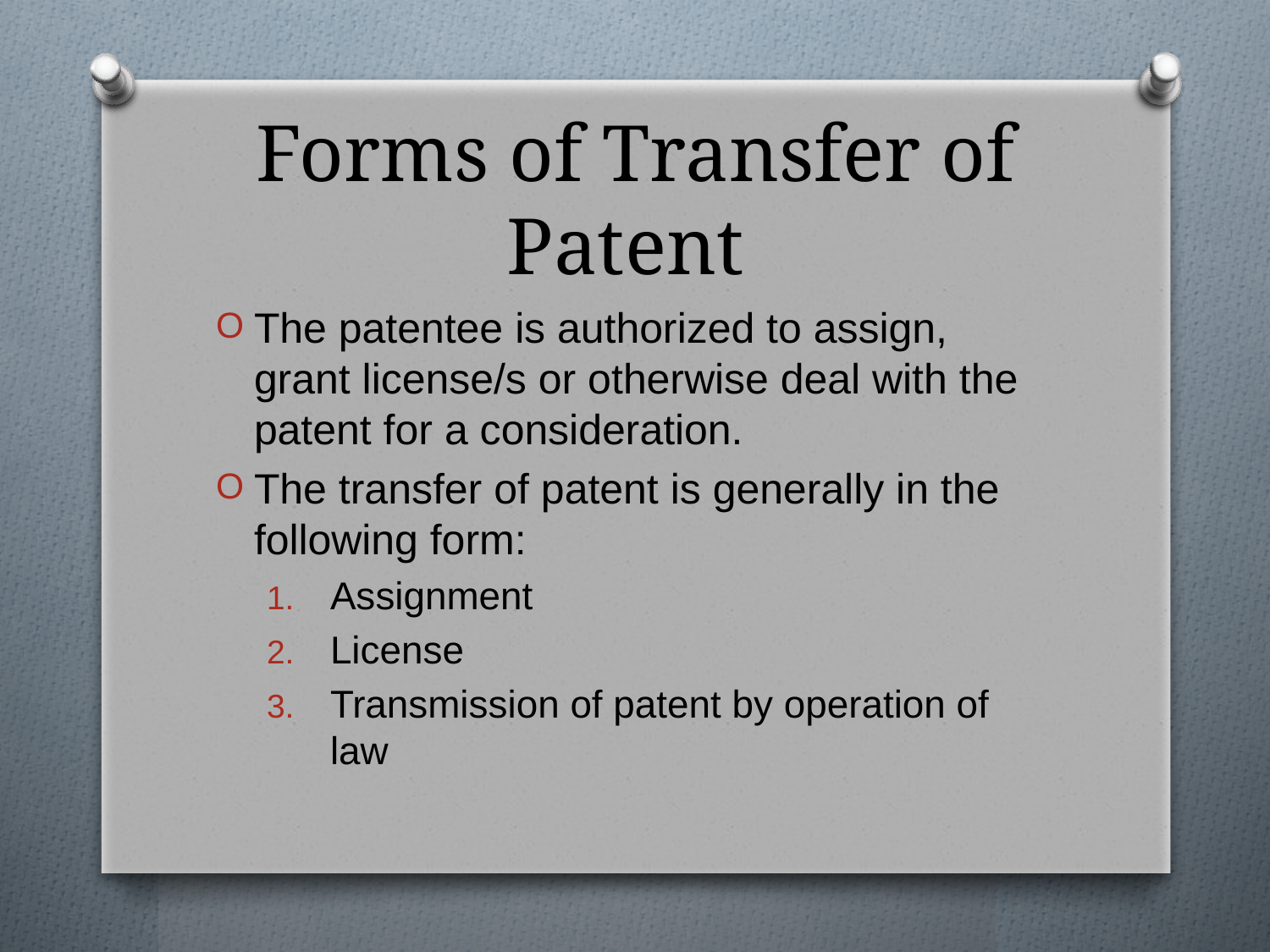

# Forms of Transfer of Patent
The patentee is authorized to assign, grant license/s or otherwise deal with the patent for a consideration.
The transfer of patent is generally in the following form:
Assignment
License
Transmission of patent by operation of law